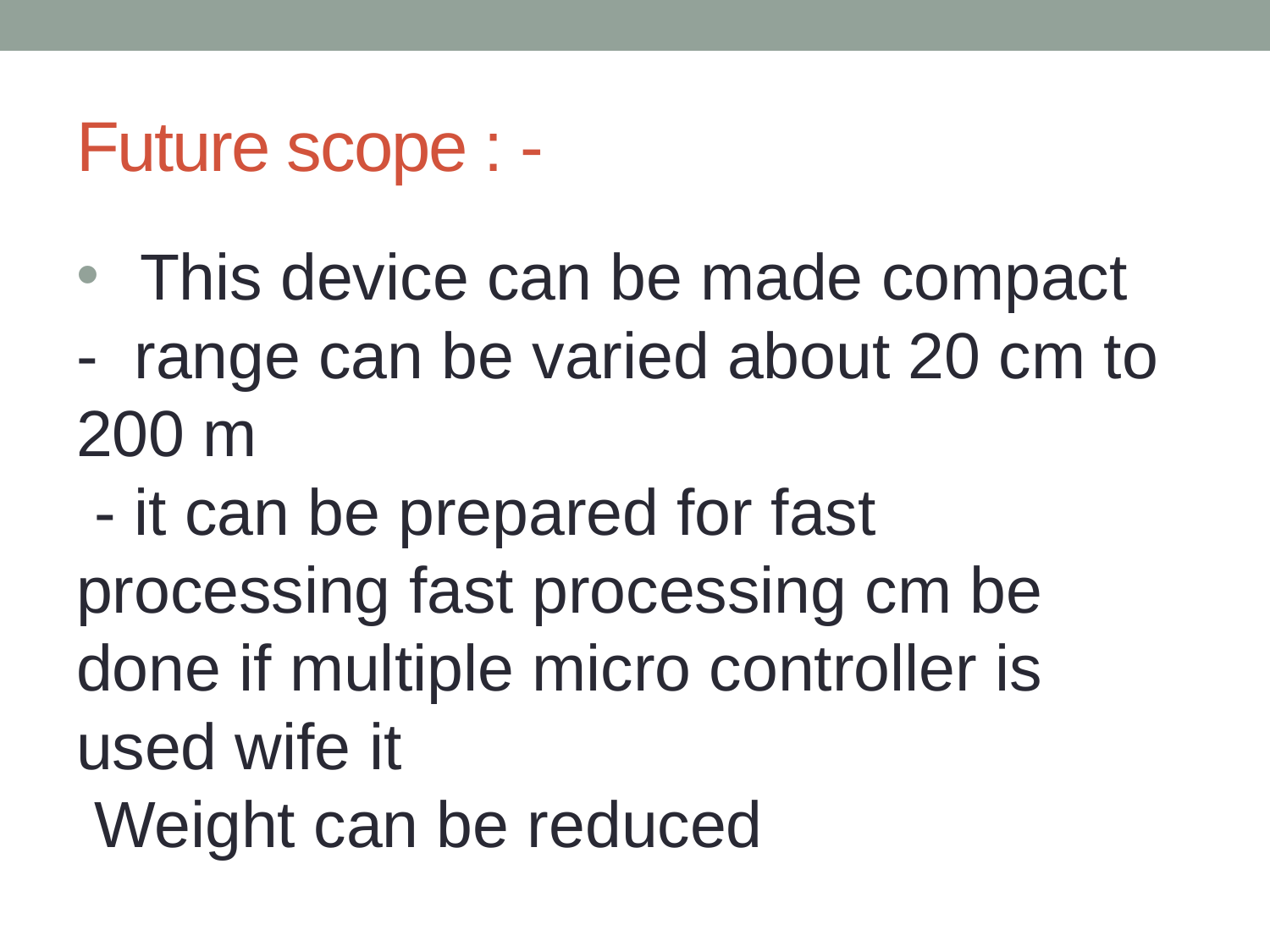

# Future scope : -
This device can be made compact
-  range can be varied about 20 cm to 200 m
 - it can be prepared for fast processing fast processing cm be done if multiple micro controller is used wife it
 Weight can be reduced